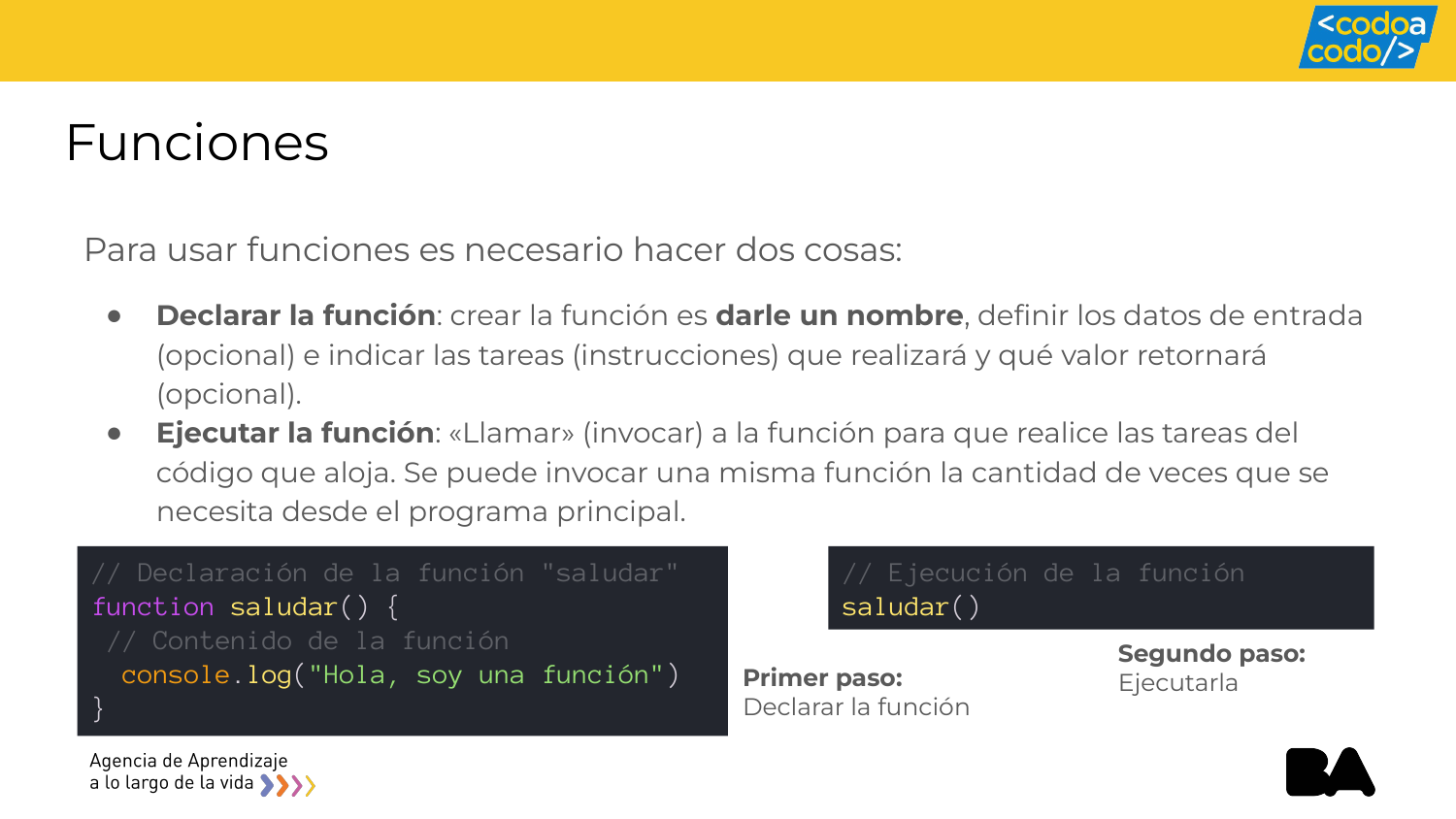

# Funciones
Para usar funciones es necesario hacer dos cosas:
Declarar la función: crear la función es darle un nombre, definir los datos de entrada (opcional) e indicar las tareas (instrucciones) que realizará y qué valor retornará (opcional).
Ejecutar la función: «Llamar» (invocar) a la función para que realice las tareas del código que aloja. Se puede invocar una misma función la cantidad de veces que se necesita desde el programa principal.
// Ejecución de la función
saludar()
// Declaración de la función "saludar"
function saludar() {
 // Contenido de la función
  console.log("Hola, soy una función")
}
Segundo paso: Ejecutarla
Primer paso: Declarar la función